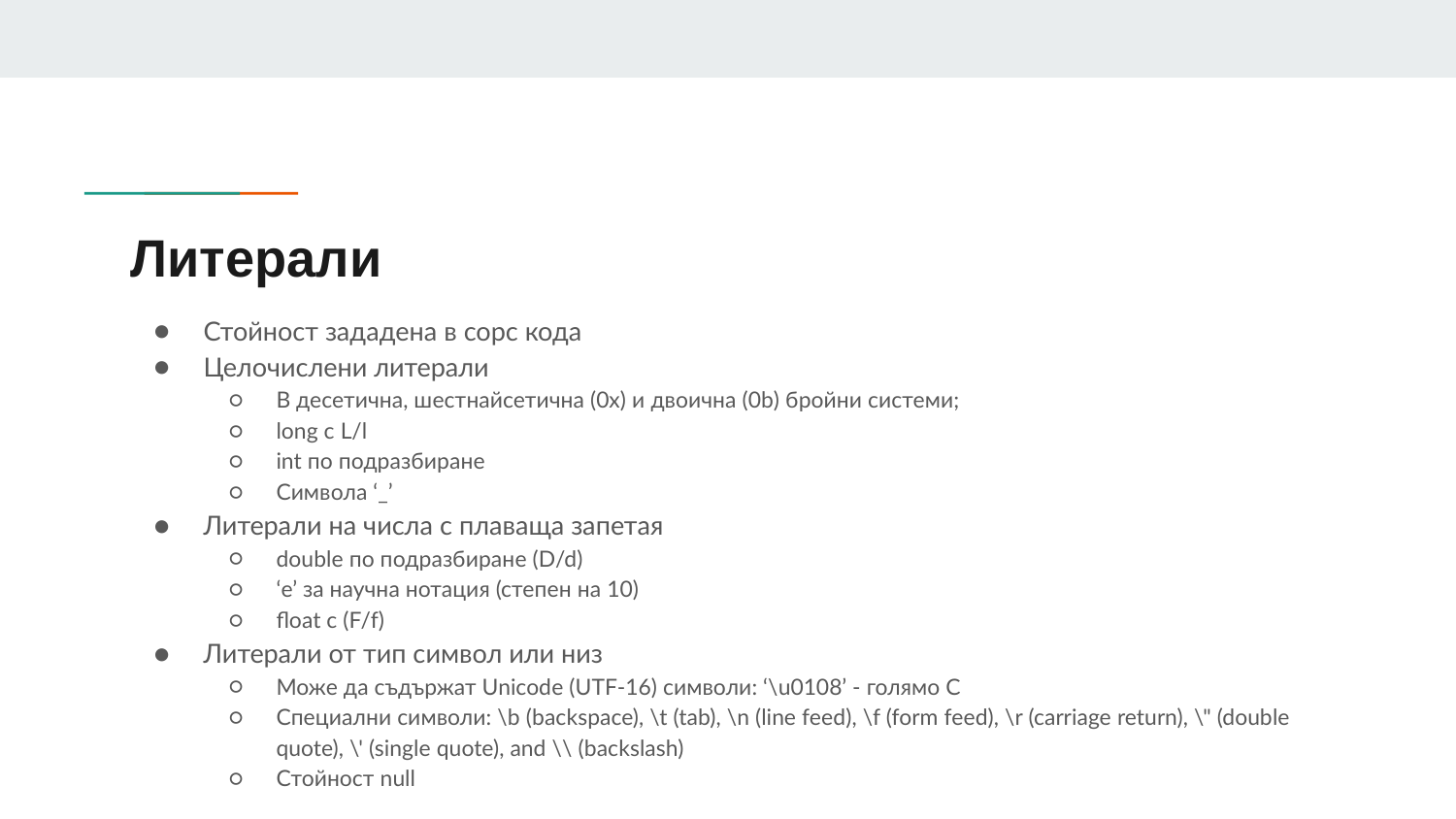

# Литерали
Стойност зададена в сорс кода
Целочислени литерали
В десетична, шестнайсетична (0x) и двоична (0b) бройни системи;
long с L/l
int по подразбиране
Символа ‘_’
Литерали на числа с плаваща запетая
double по подразбиране (D/d)
‘е’ за научна нотация (степен на 10)
float с (F/f)
Литерали от тип символ или низ
Може да съдържат Unicode (UTF-16) символи: ‘\u0108’ - голямо C
Специални символи: \b (backspace), \t (tab), \n (line feed), \f (form feed), \r (carriage return), \" (double quote), \' (single quote), and \\ (backslash)
Стойност null